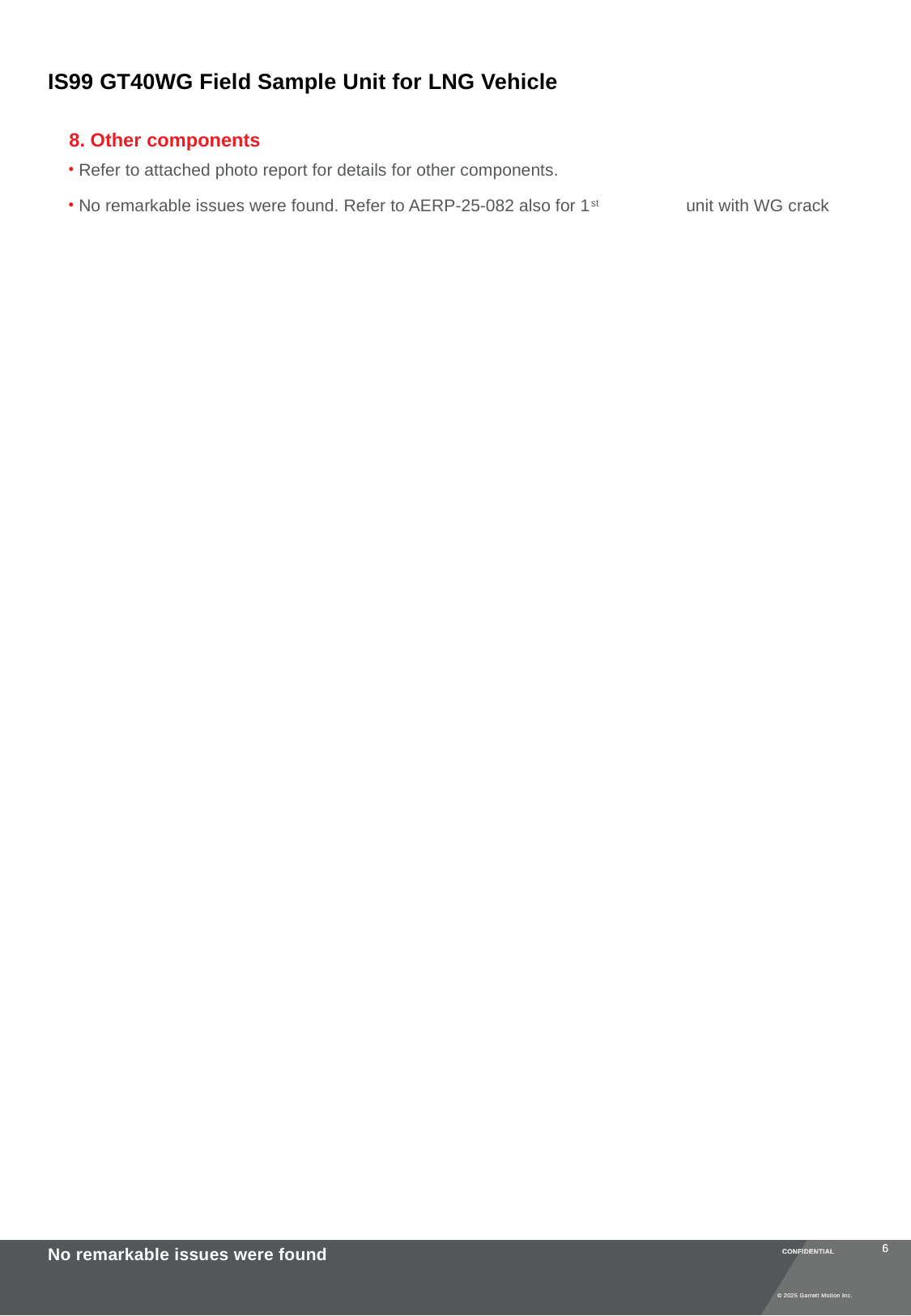

# IS99 GT40WG Field Sample Unit for LNG Vehicle
8. Other components
Refer to attached photo report for details for other components.
No remarkable issues were found. Refer to AERP-25-082 also for 1st	unit with WG crack

No remarkable issues were found